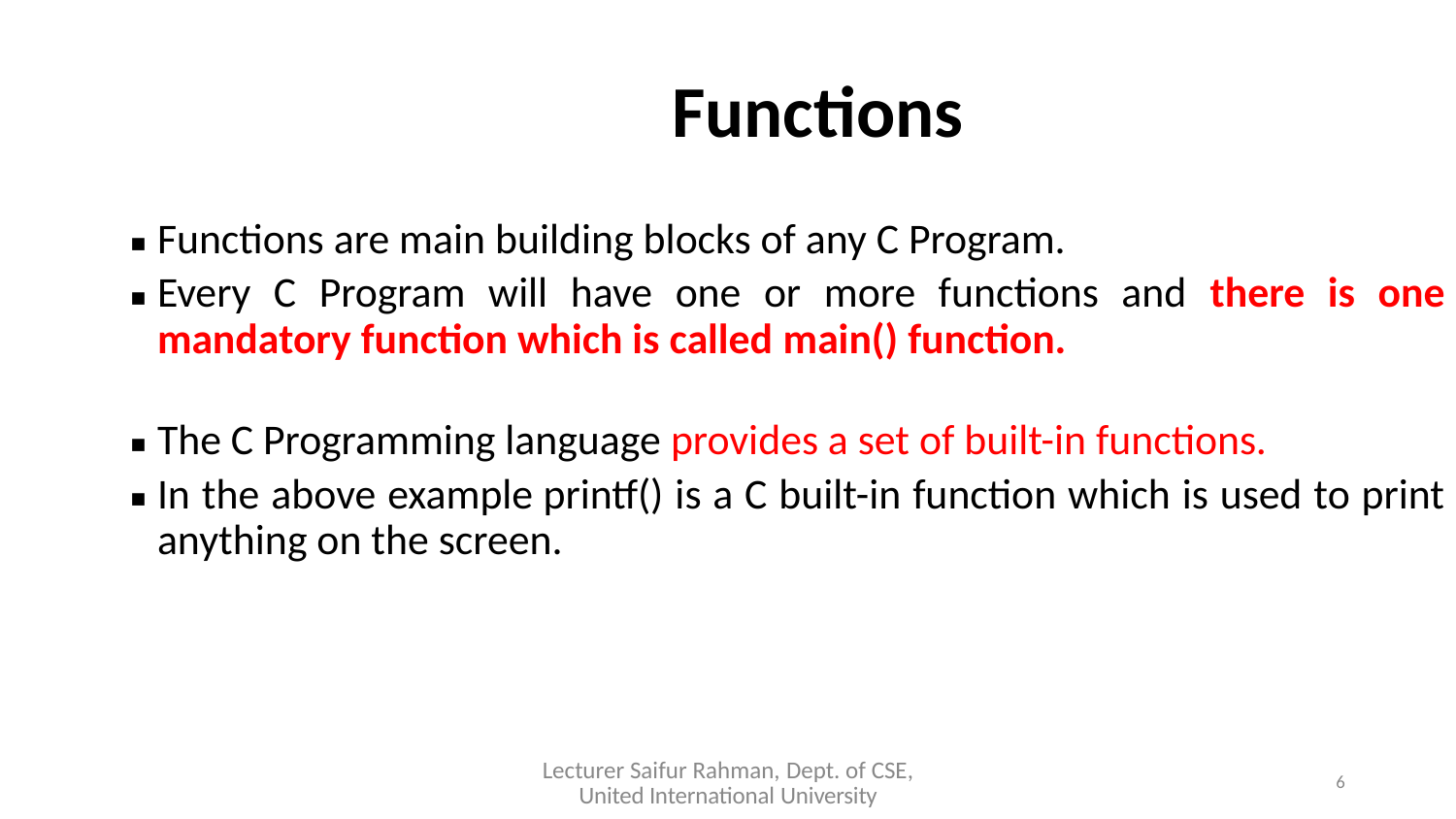

# Functions
Functions are main building blocks of any C Program.
Every C Program will have one or more functions and there is one mandatory function which is called main() function.

The C Programming language provides a set of built-in functions.
In the above example printf() is a C built-in function which is used to print anything on the screen.

Lecturer Saifur Rahman, Dept. of CSE, United International University
6